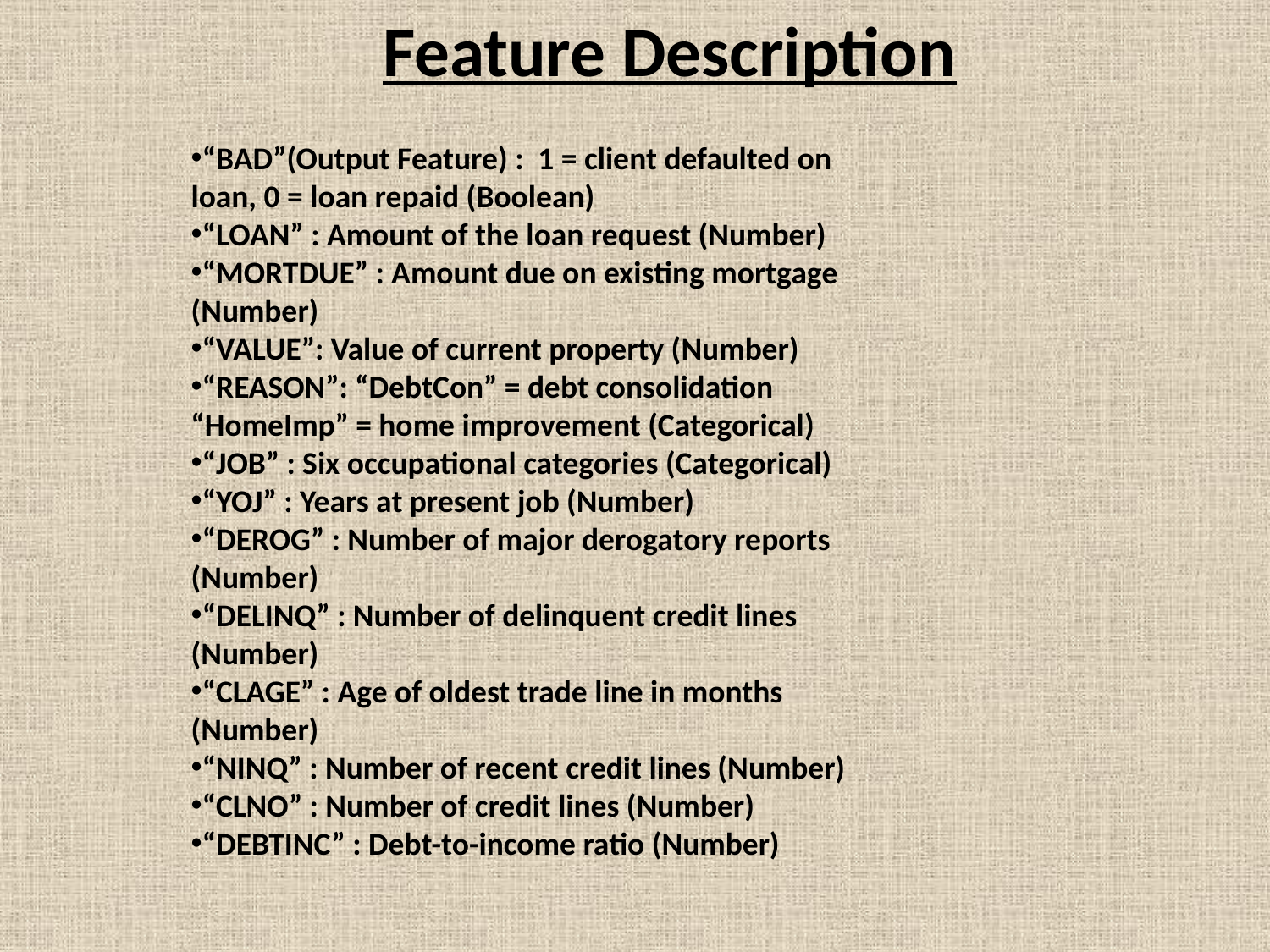

Feature Description
“BAD”(Output Feature) :  1 = client defaulted on loan, 0 = loan repaid (Boolean)
“LOAN” : Amount of the loan request (Number)
“MORTDUE” : Amount due on existing mortgage (Number)
“VALUE”: Value of current property (Number)
“REASON”: “DebtCon” = debt consolidation “HomeImp” = home improvement (Categorical)
“JOB” : Six occupational categories (Categorical)
“YOJ” : Years at present job (Number)
“DEROG” : Number of major derogatory reports (Number)
“DELINQ” : Number of delinquent credit lines (Number)
“CLAGE” : Age of oldest trade line in months (Number)
“NINQ” : Number of recent credit lines (Number)
“CLNO” : Number of credit lines (Number)
“DEBTINC” : Debt-to-income ratio (Number)